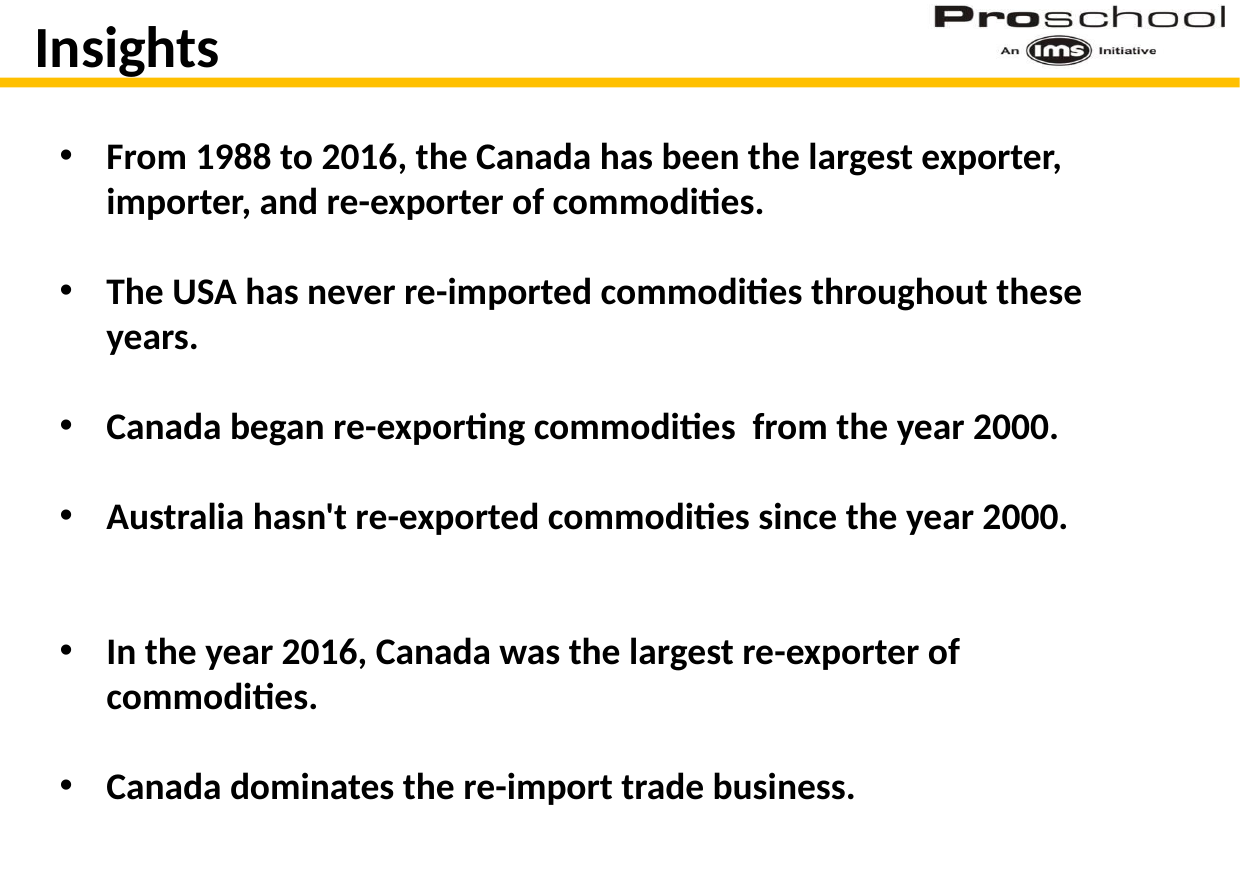

Insights
From 1988 to 2016, the Canada has been the largest exporter, importer, and re-exporter of commodities.

The USA has never re-imported commodities throughout these years.

Canada began re-exporting commodities  from the year 2000.

Australia hasn't re-exported commodities since the year 2000.

In the year 2016, Canada was the largest re-exporter of commodities.

Canada dominates the re-import trade business.